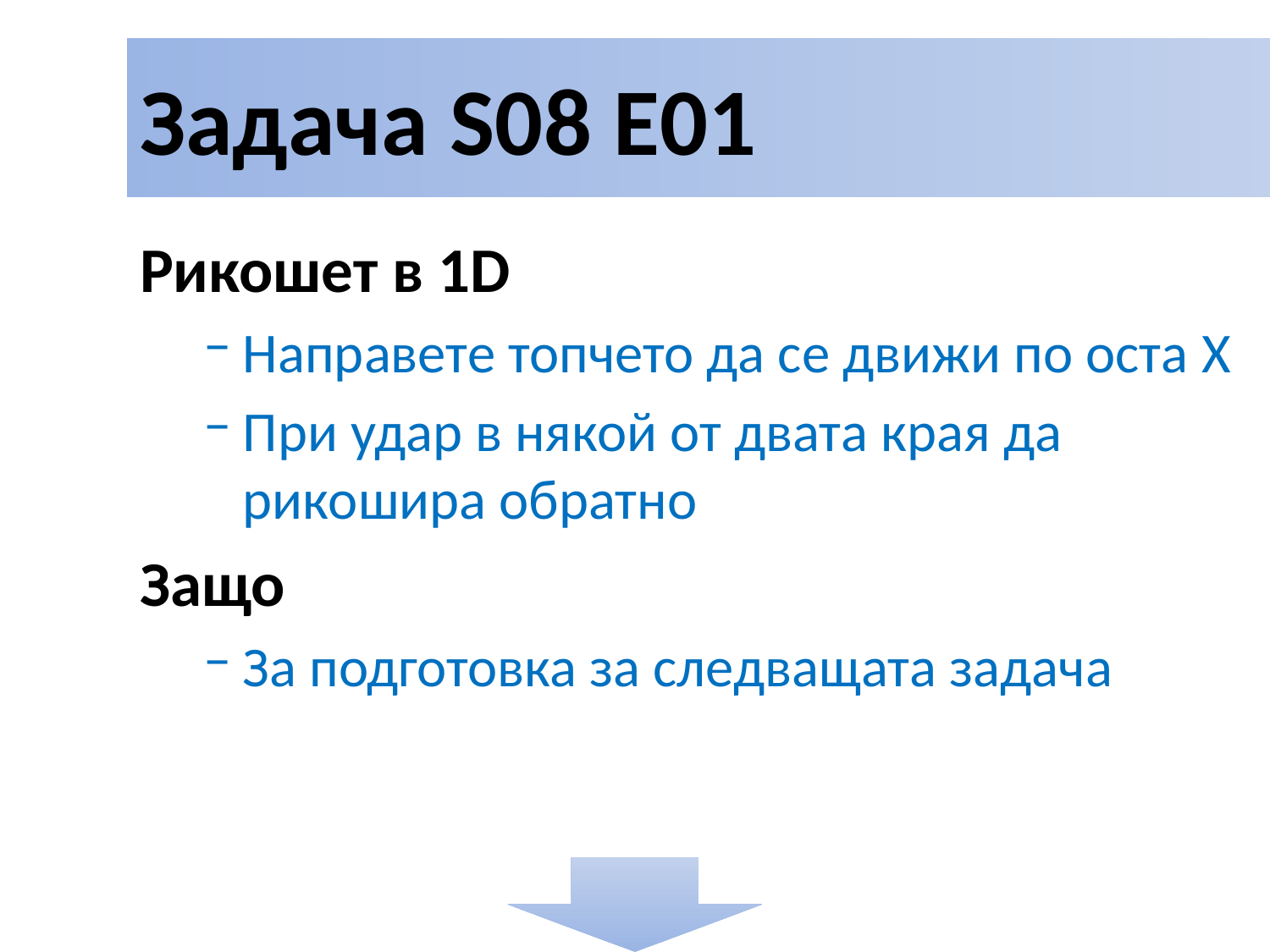

# Задача S08 E01
Рикошет в 1D
Направете топчето да се движи по оста X
При удар в някой от двата края да рикошира обратно
Защо
За подготовка за следващата задача